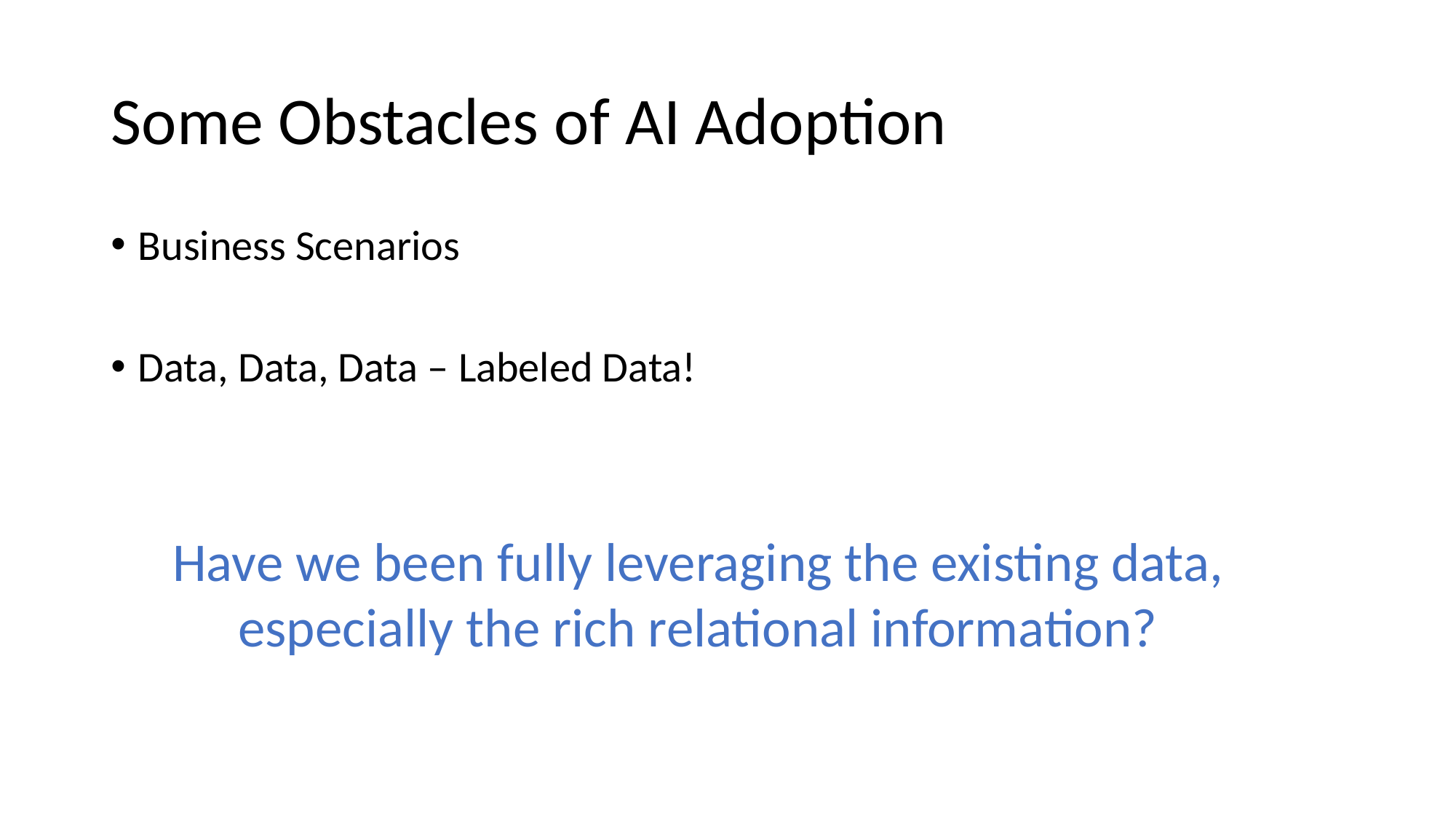

# Some Obstacles of AI Adoption
Business Scenarios

Data, Data, Data – Labeled Data!
Have we been fully leveraging the existing data,
especially the rich relational information?